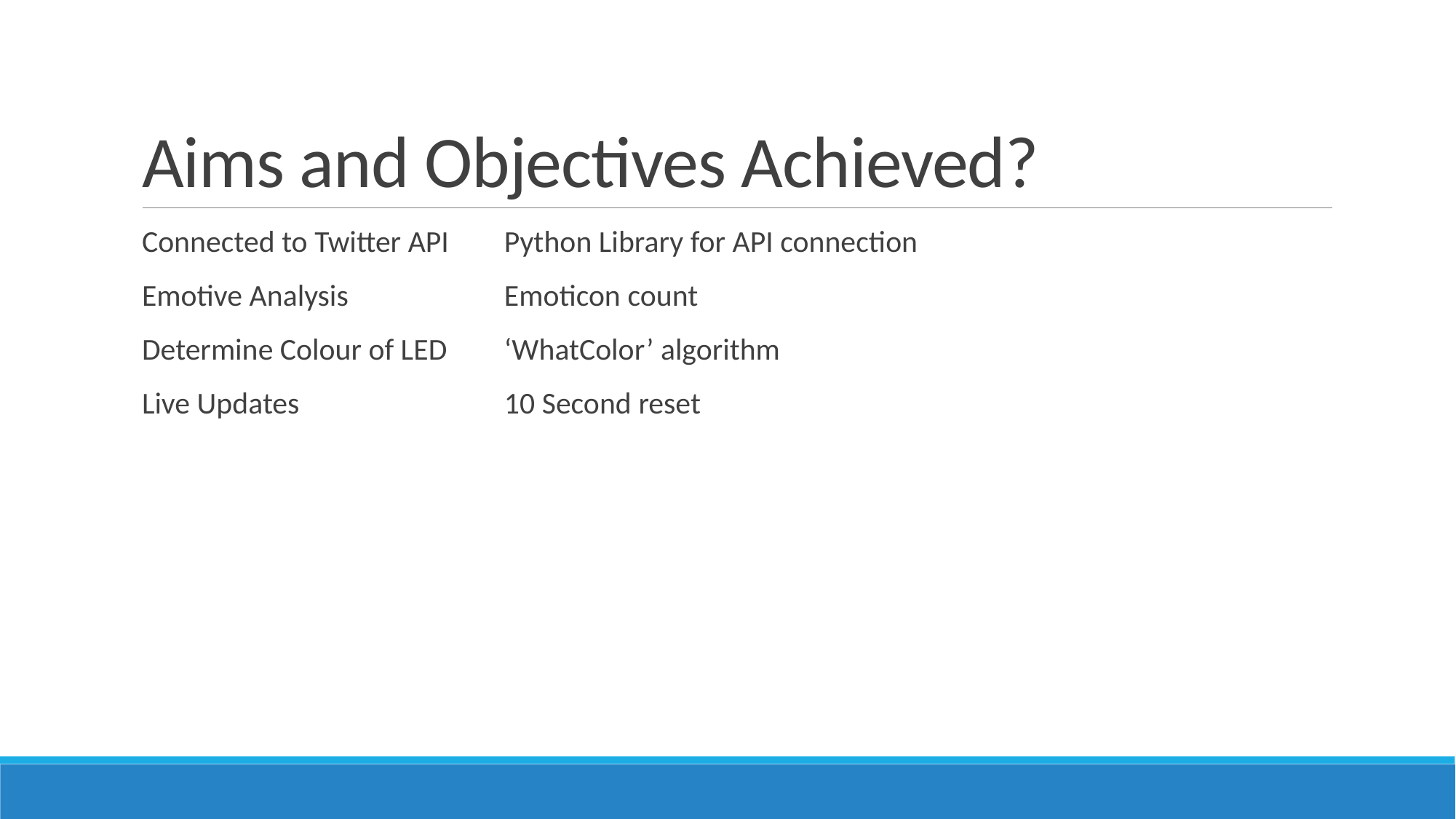

# Aims and Objectives Achieved?
Connected to Twitter API
Emotive Analysis
Determine Colour of LED
Live Updates
Python Library for API connection
Emoticon count
‘WhatColor’ algorithm
10 Second reset